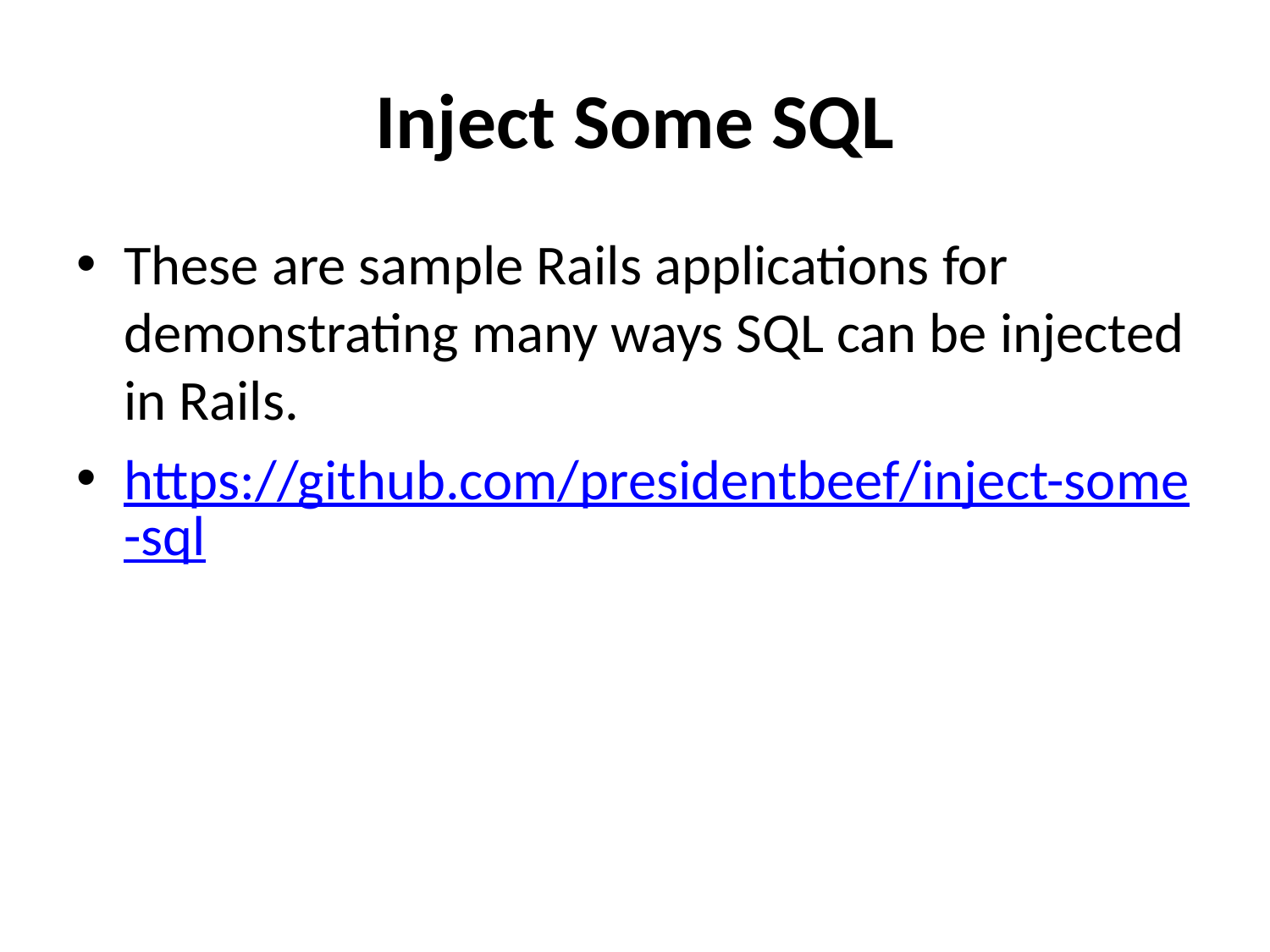

# Inject Some SQL
These are sample Rails applications for demonstrating many ways SQL can be injected in Rails.
https://github.com/presidentbeef/inject-some-sql